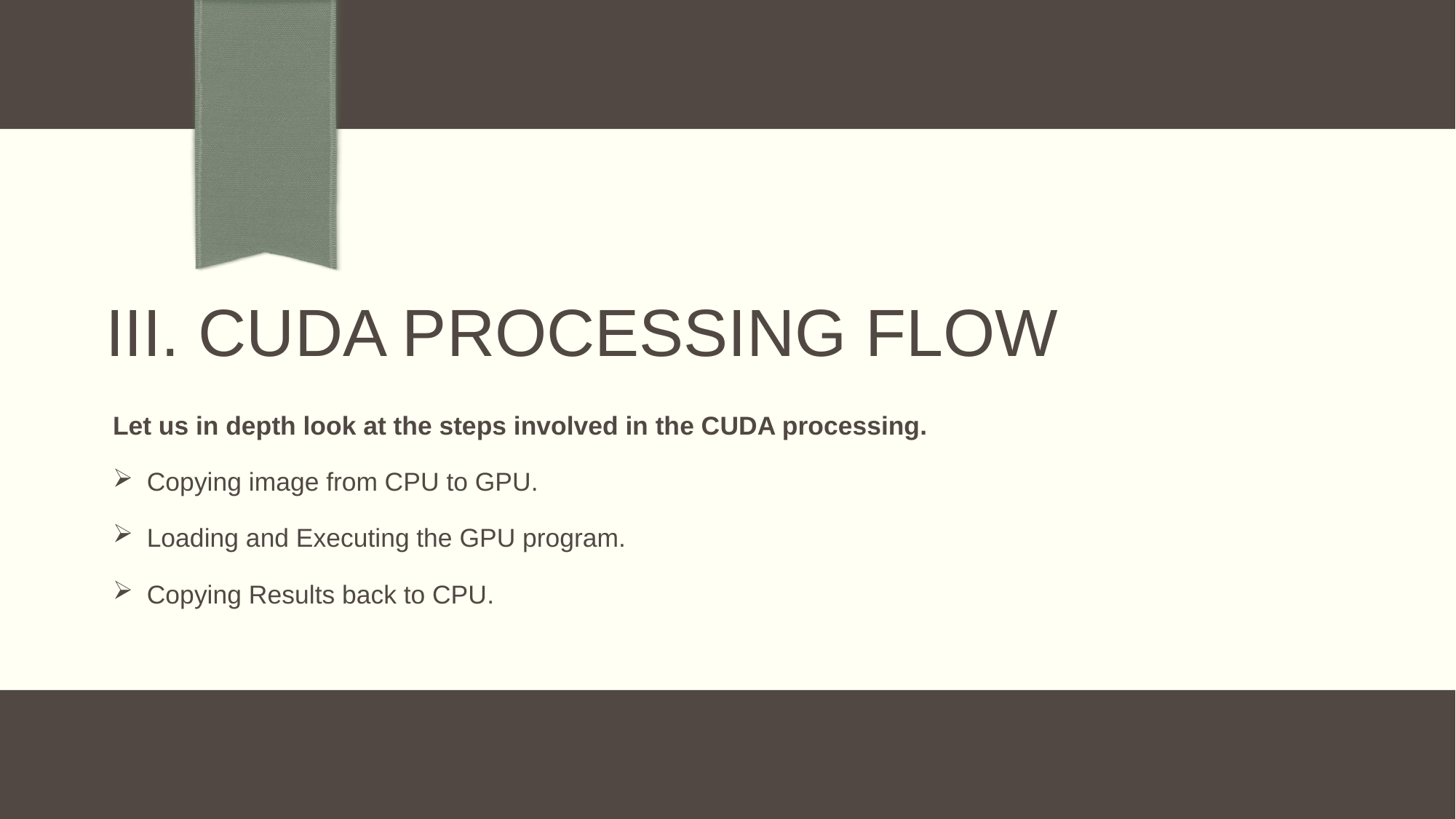

# III. CUDA PROCESSING FLOW
Let us in depth look at the steps involved in the CUDA processing.

Copying image from CPU to GPU.

Loading and Executing the GPU program.

Copying Results back to CPU.